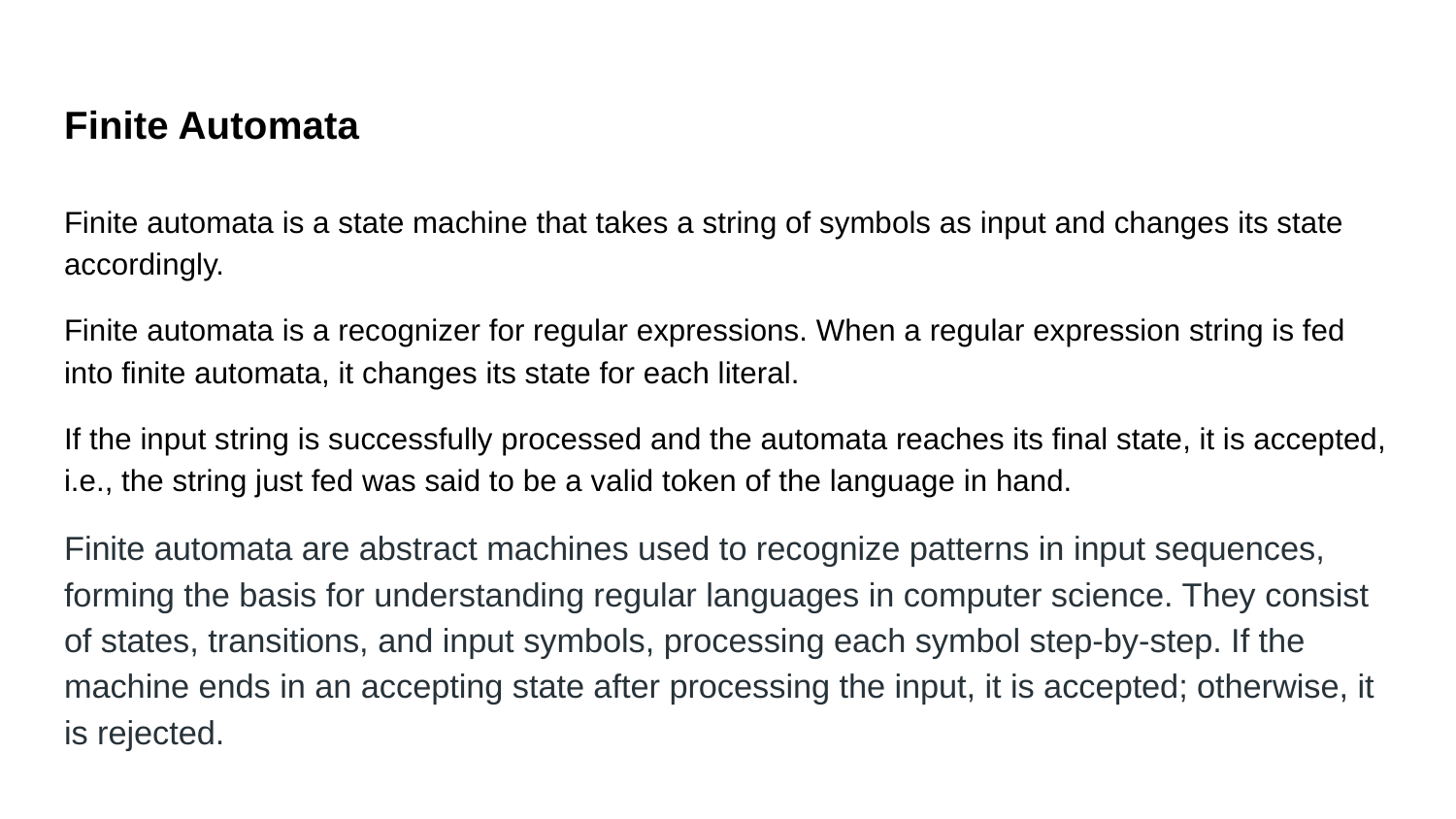

# Finite Automata

Finite automata is a state machine that takes a string of symbols as input and changes its state accordingly.
Finite automata is a recognizer for regular expressions. When a regular expression string is fed into finite automata, it changes its state for each literal.
If the input string is successfully processed and the automata reaches its final state, it is accepted, i.e., the string just fed was said to be a valid token of the language in hand.
Finite automata are abstract machines used to recognize patterns in input sequences, forming the basis for understanding regular languages in computer science. They consist of states, transitions, and input symbols, processing each symbol step-by-step. If the machine ends in an accepting state after processing the input, it is accepted; otherwise, it is rejected.